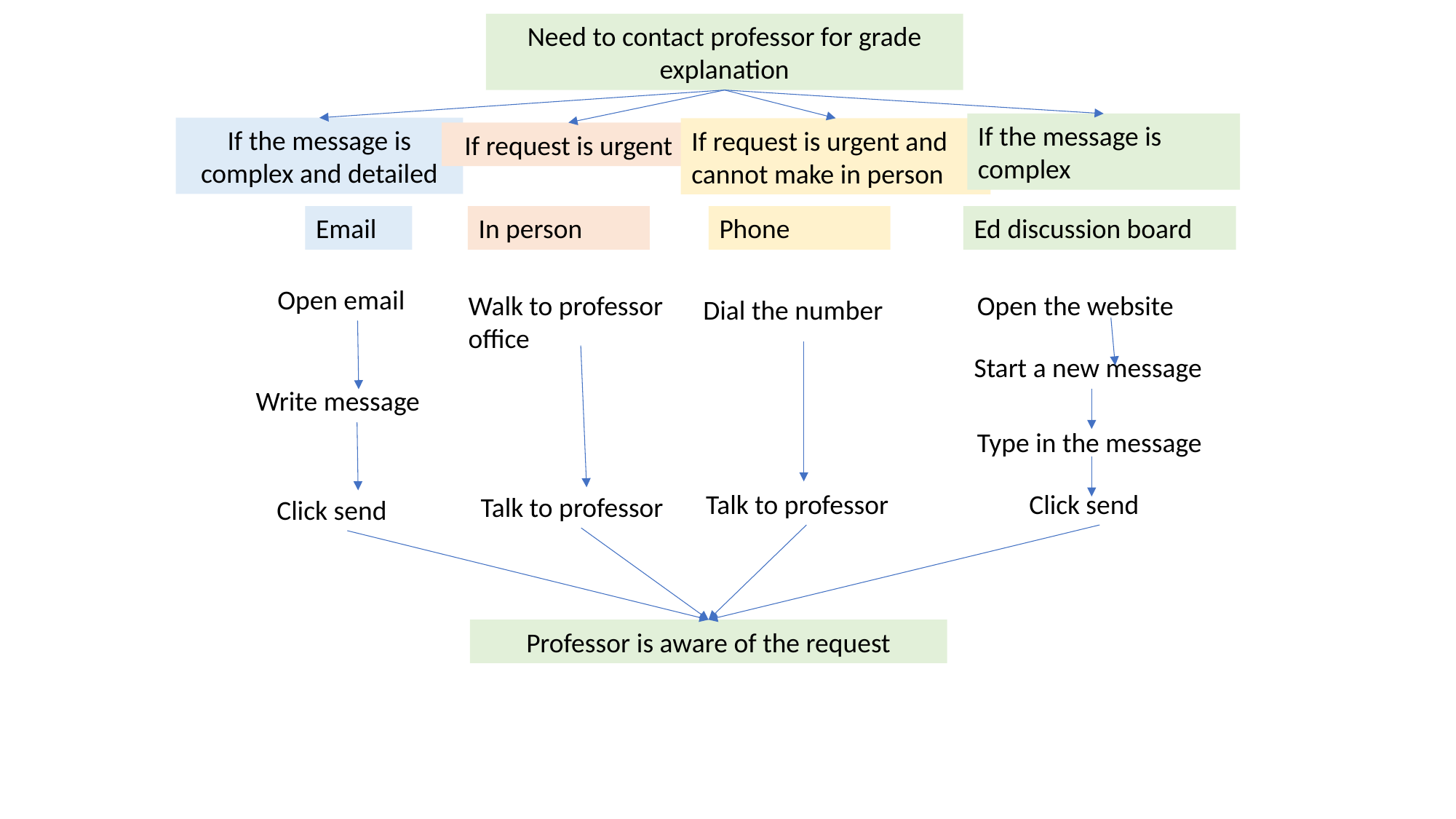

Need to contact professor for grade explanation
If the message is complex
If the message is complex and detailed
If request is urgent and cannot make in person
If request is urgent
Email
In person
Phone
Ed discussion board
Open email
Walk to professor office
Open the website
Dial the number
Start a new message
Write message
Type in the message
Talk to professor
Click send
Talk to professor
Click send
Professor is aware of the request